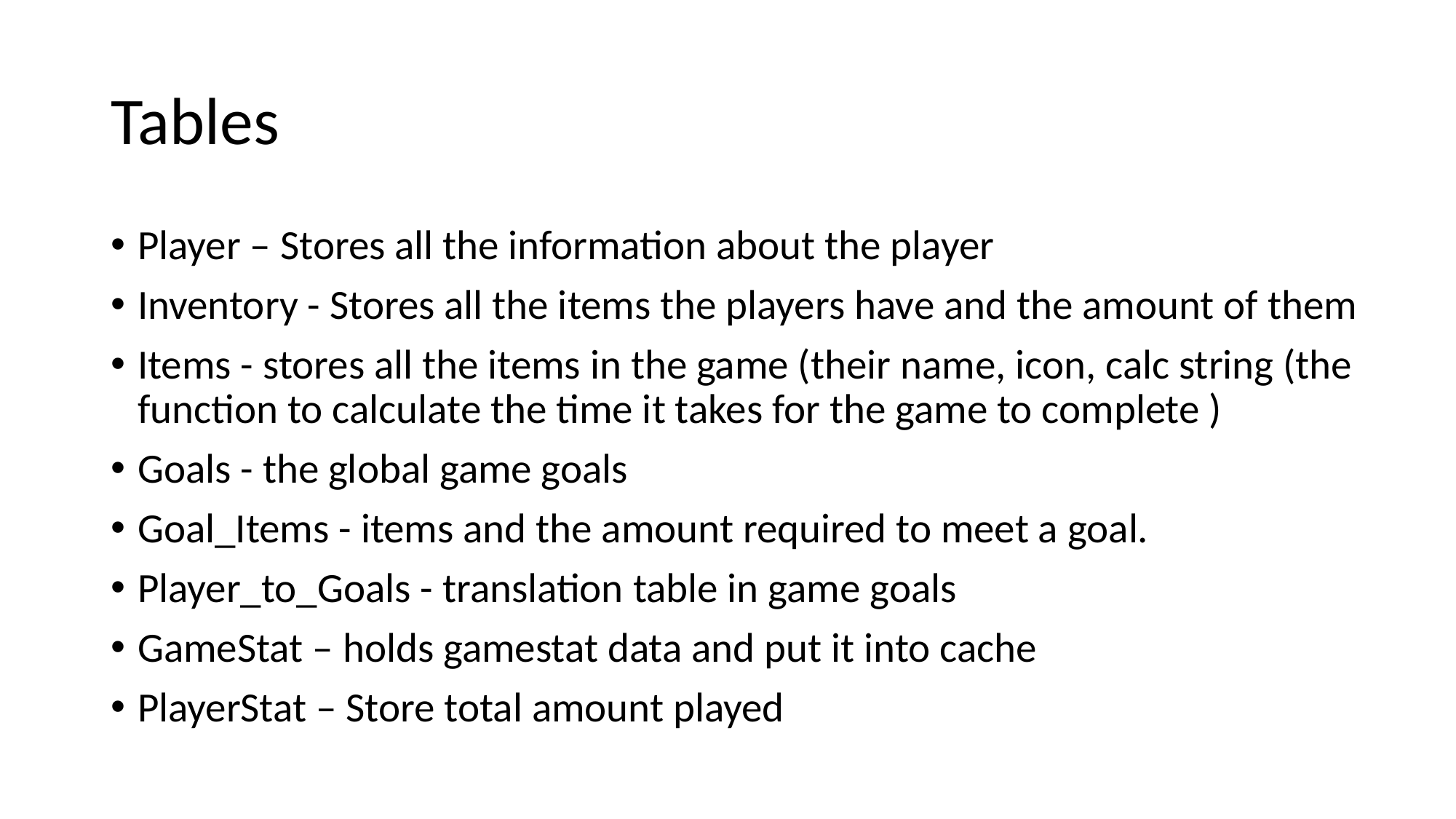

# Tables
Player – Stores all the information about the player
Inventory - Stores all the items the players have and the amount of them
Items - stores all the items in the game (their name, icon, calc string (the function to calculate the time it takes for the game to complete )
Goals - the global game goals
Goal_Items - items and the amount required to meet a goal.
Player_to_Goals - translation table in game goals
GameStat – holds gamestat data and put it into cache
PlayerStat – Store total amount played